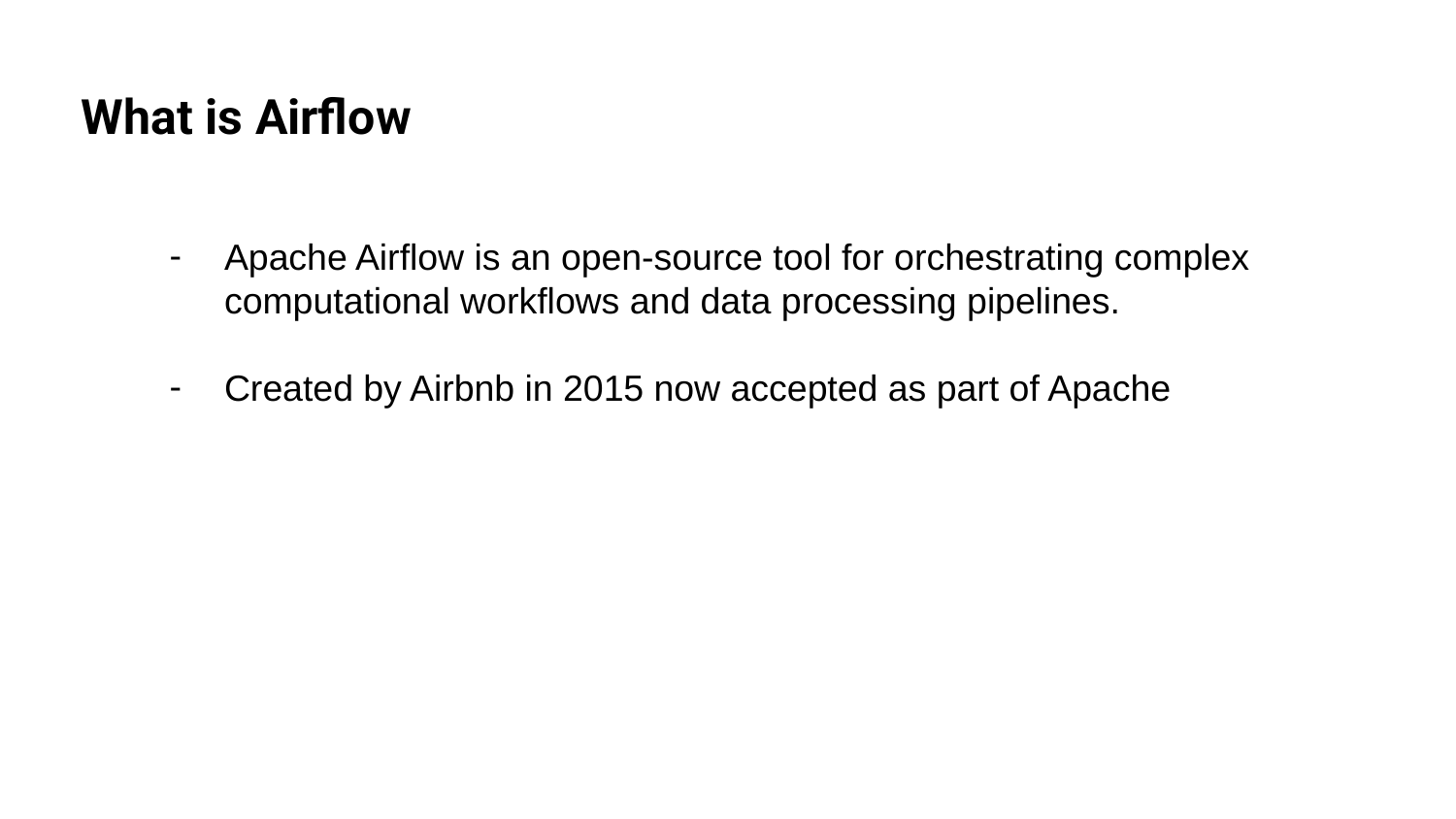

What is Airflow
Apache Airflow is an open-source tool for orchestrating complex computational workflows and data processing pipelines.

Created by Airbnb in 2015 now accepted as part of Apache